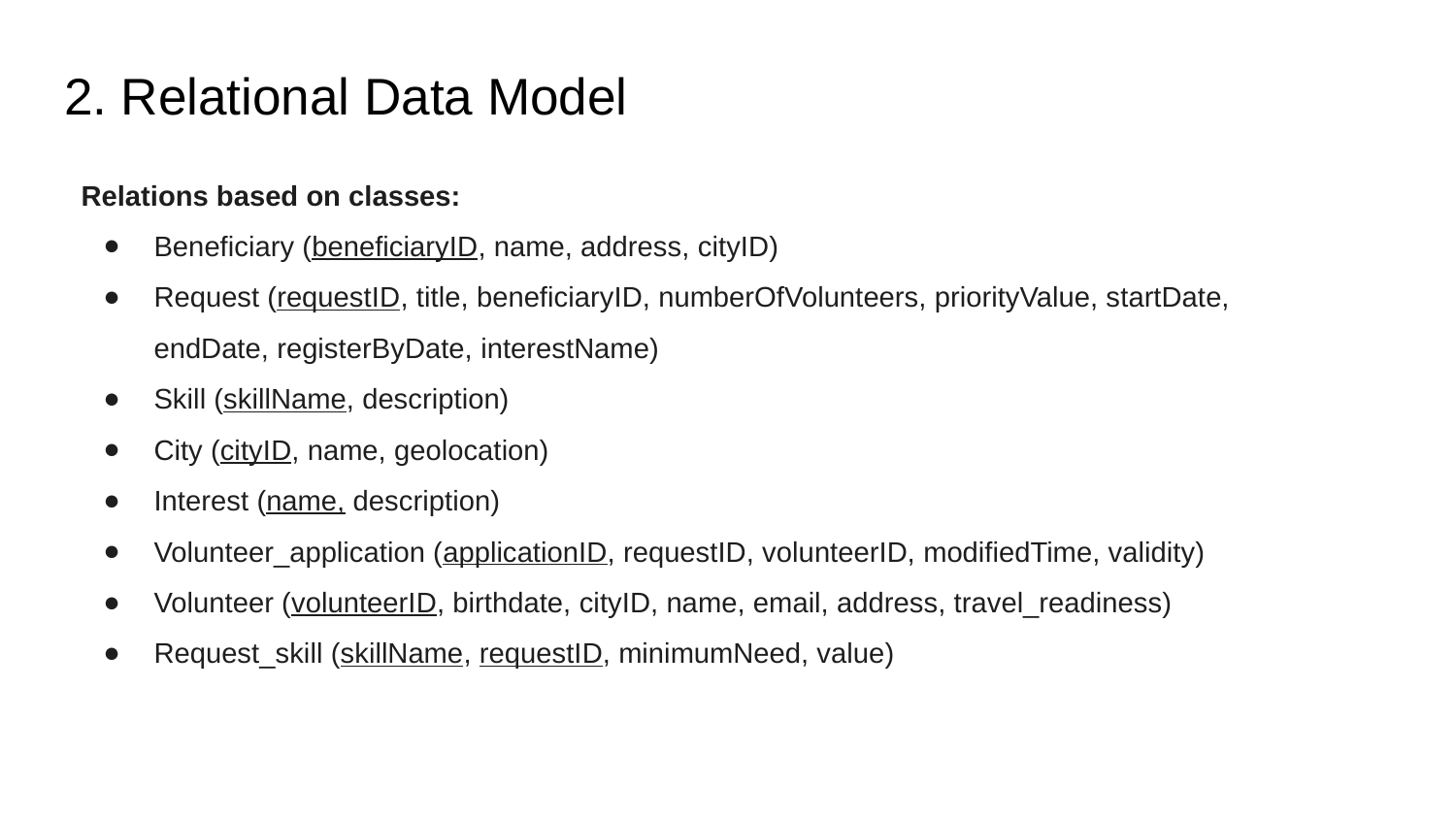

# 2. Relational Data Model
Relations based on classes:
Beneficiary (beneficiaryID, name, address, cityID)
Request (requestID, title, beneficiaryID, numberOfVolunteers, priorityValue, startDate, endDate, registerByDate, interestName)
Skill (skillName, description)
City (cityID, name, geolocation)
Interest (name, description)
Volunteer_application (applicationID, requestID, volunteerID, modifiedTime, validity)
Volunteer (volunteerID, birthdate, cityID, name, email, address, travel_readiness)
Request_skill (skillName, requestID, minimumNeed, value)